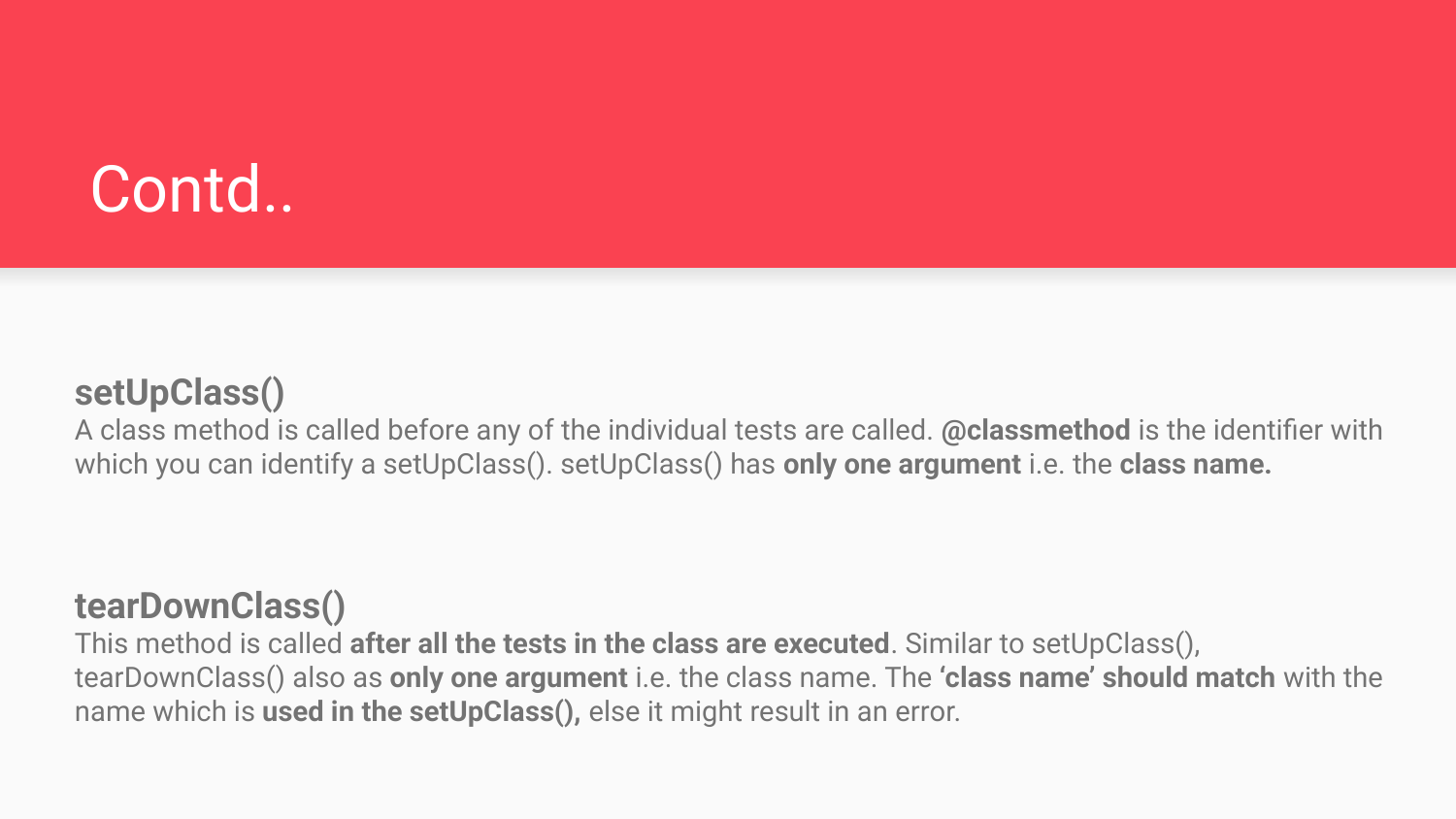

# Contd..

setUpClass()
A class method is called before any of the individual tests are called. @classmethod is the identifier with which you can identify a setUpClass(). setUpClass() has only one argument i.e. the class name.

tearDownClass()
This method is called after all the tests in the class are executed. Similar to setUpClass(), tearDownClass() also as only one argument i.e. the class name. The ‘class name’ should match with the name which is used in the setUpClass(), else it might result in an error.